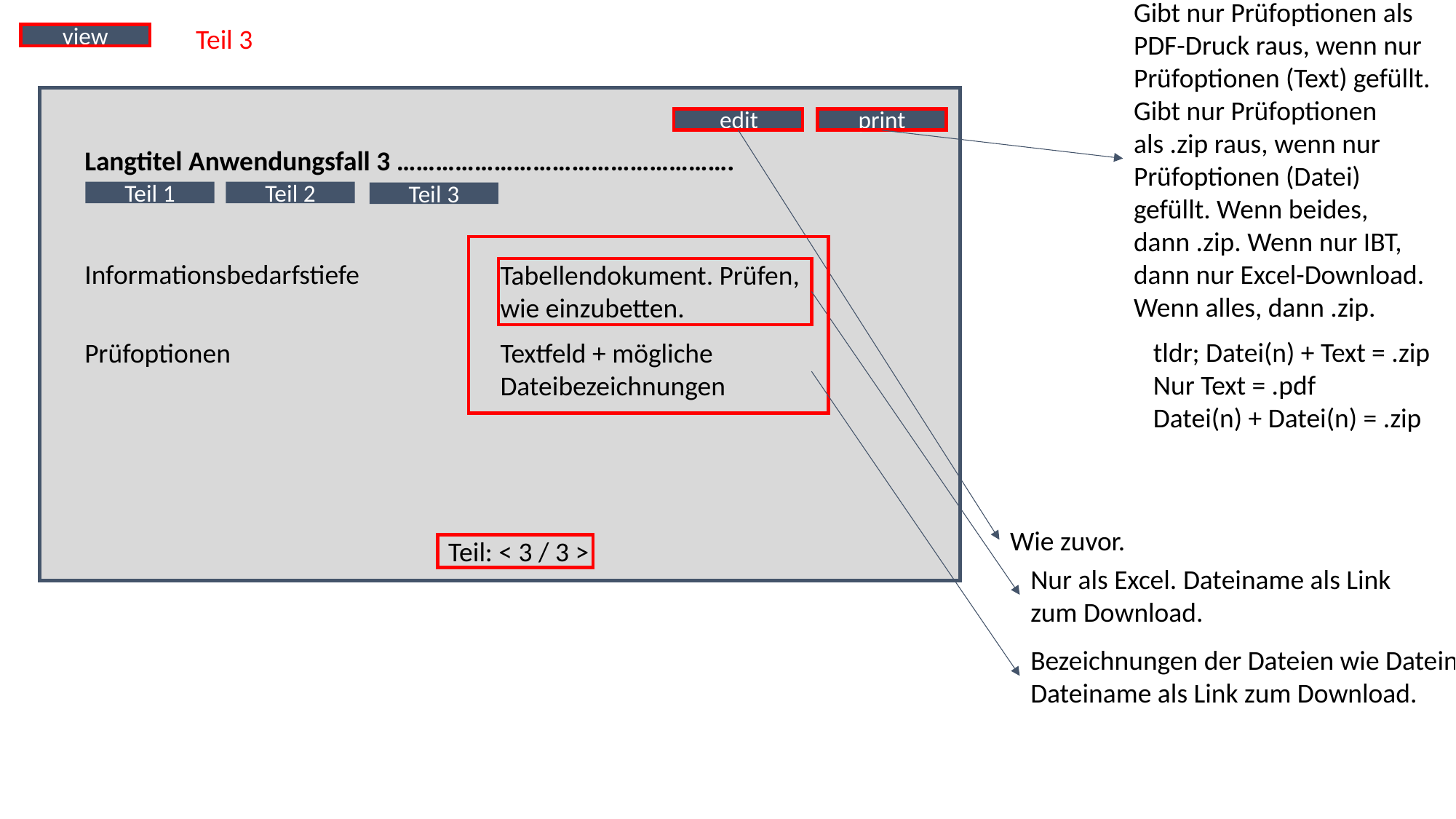

Gibt nur Prüfoptionen als PDF-Druck raus, wenn nur Prüfoptionen (Text) gefüllt.
Gibt nur Prüfoptionen als .zip raus, wenn nur Prüfoptionen (Datei) gefüllt. Wenn beides, dann .zip. Wenn nur IBT, dann nur Excel-Download. Wenn alles, dann .zip.
Teil 3
view

edit
print

Langtitel Anwendungsfall 3 …………………………………………….
Teil 1
Teil 2
Teil 3

Informationsbedarfstiefe
Tabellendokument. Prüfen, wie einzubetten.

tldr; Datei(n) + Text = .zip
Nur Text = .pdf
Datei(n) + Datei(n) = .zip
Prüfoptionen
Textfeld + mögliche Dateibezeichnungen
Wie zuvor.
Teil: < 3 / 3 >

Nur als Excel. Dateiname als Link zum Download.
Bezeichnungen der Dateien wie Dateiname. Dateiname als Link zum Download.